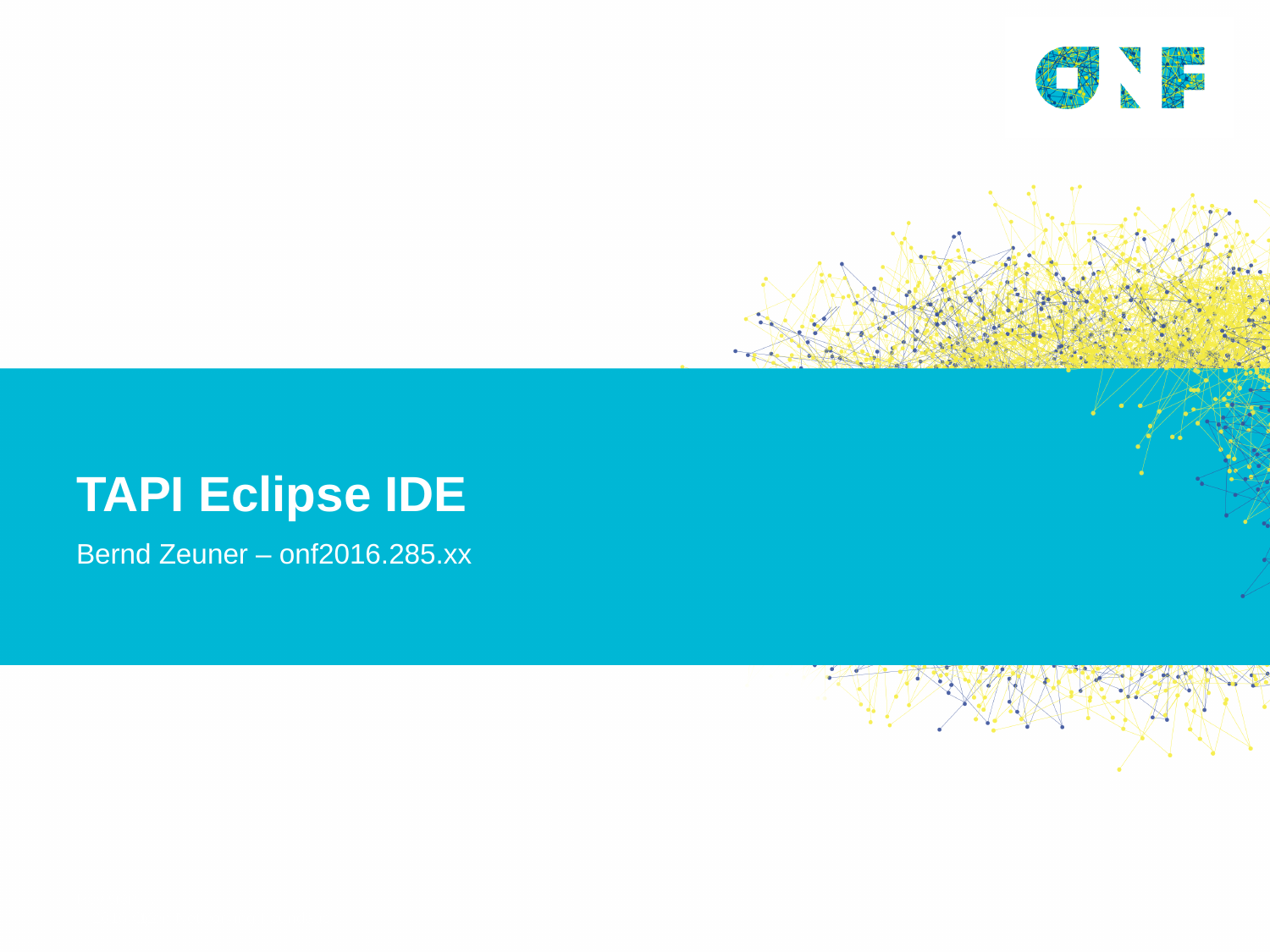

# TAPI Eclipse IDE
Bernd Zeuner – onf2016.285.xx
12